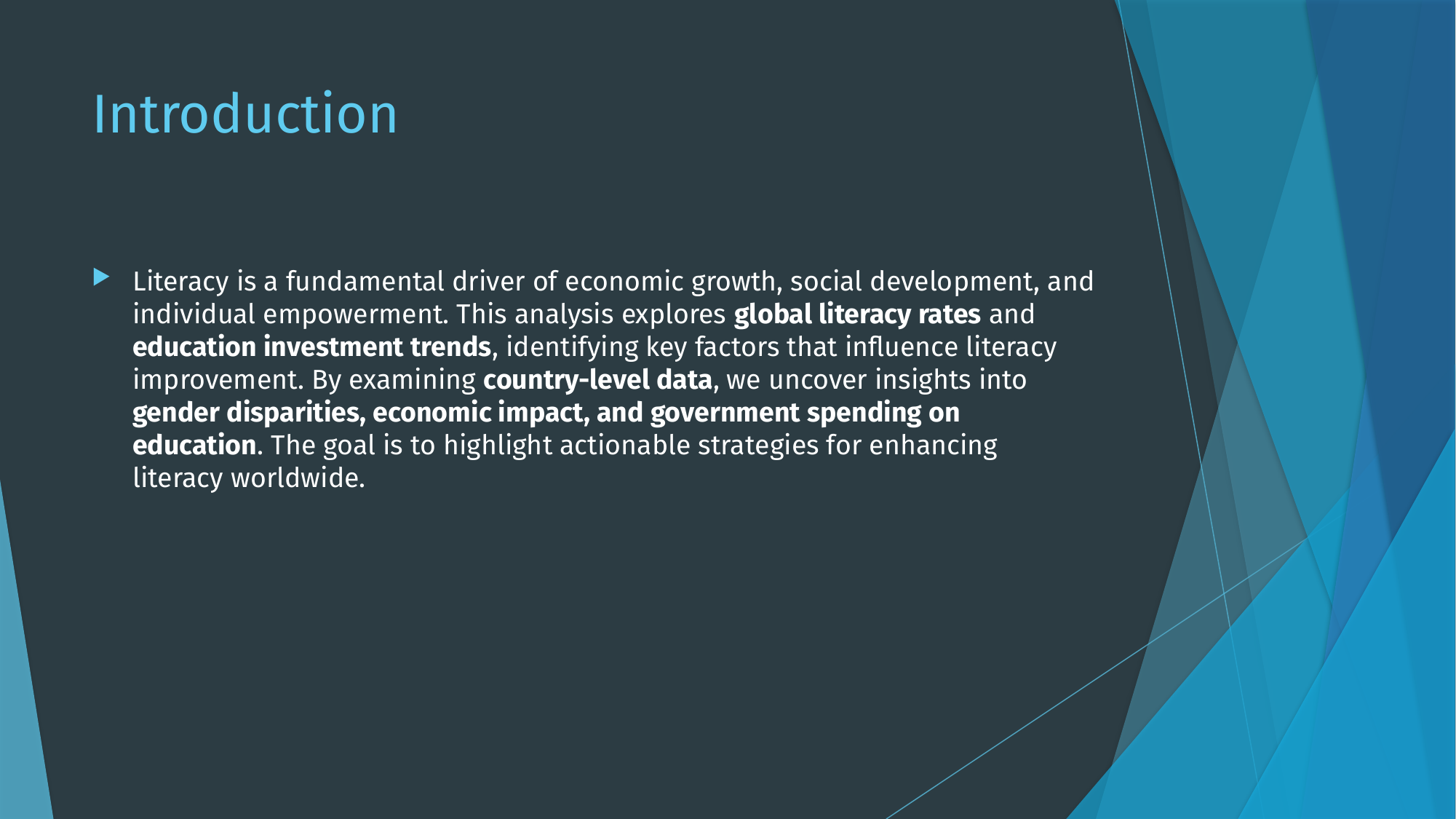

# Introduction
Literacy is a fundamental driver of economic growth, social development, and individual empowerment. This analysis explores global literacy rates and education investment trends, identifying key factors that influence literacy improvement. By examining country-level data, we uncover insights into gender disparities, economic impact, and government spending on education. The goal is to highlight actionable strategies for enhancing literacy worldwide.